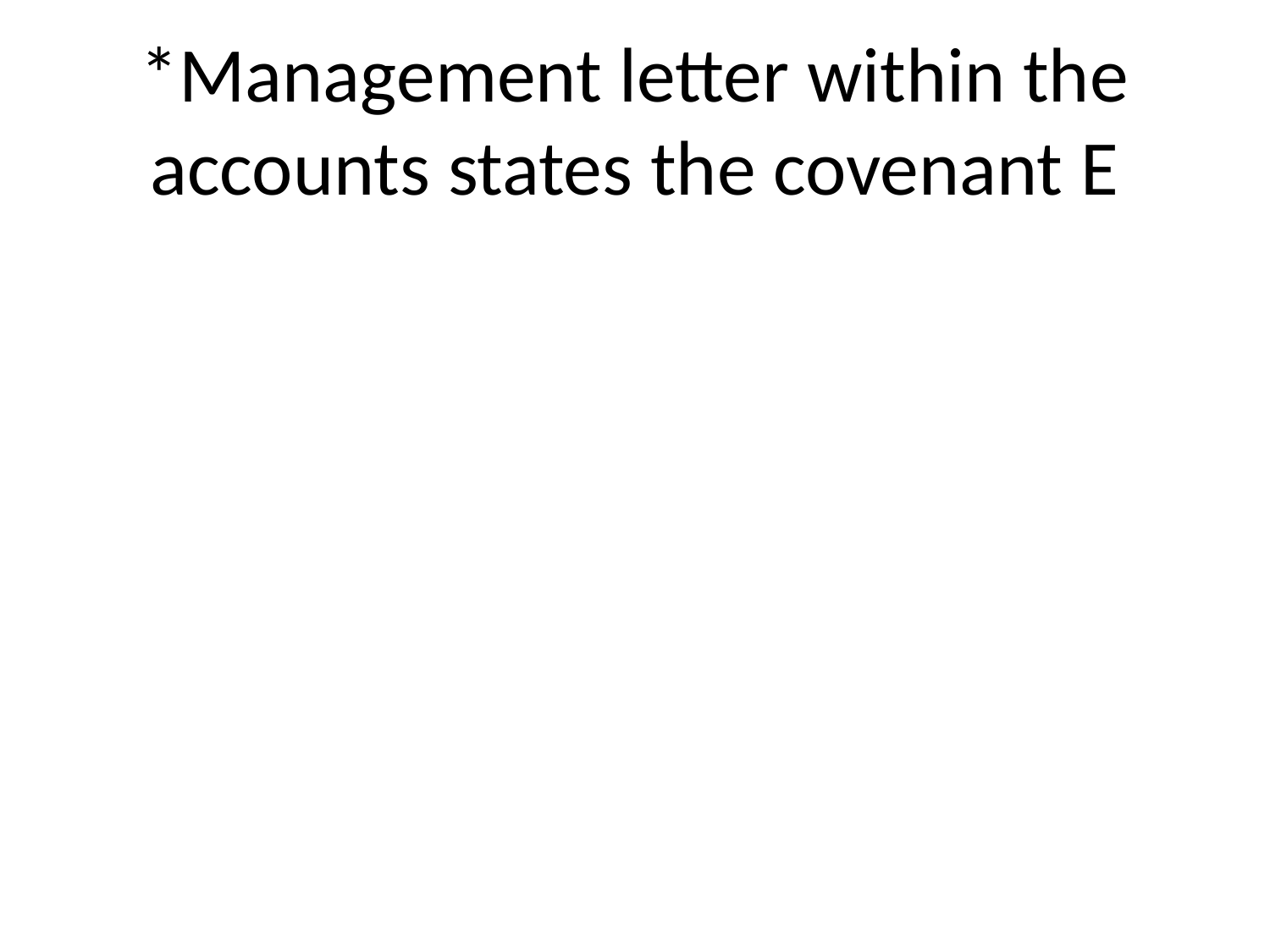

# *Management letter within the accounts states the covenant E